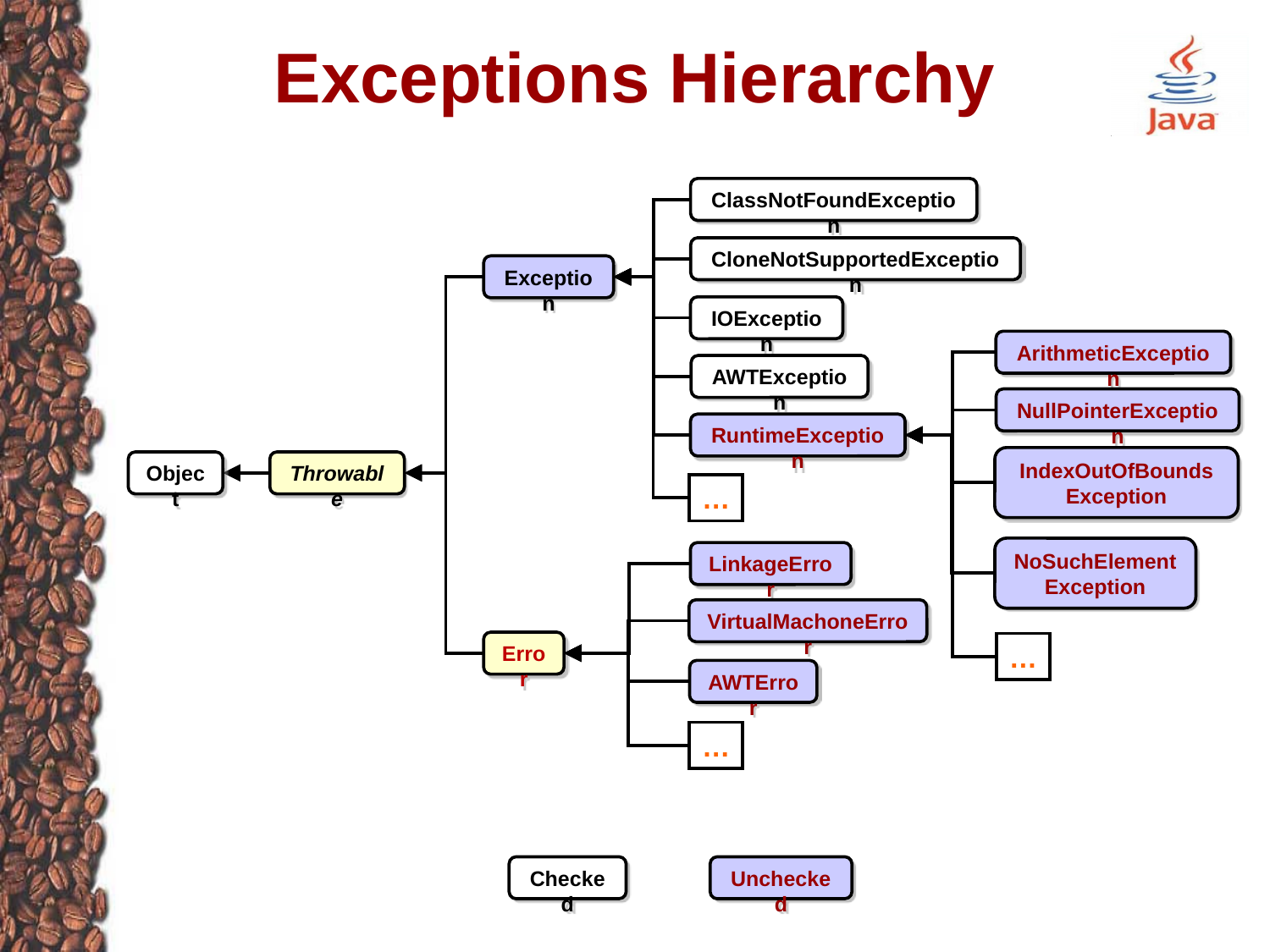

# Exceptions Hierarchy
ClassNotFoundException
CloneNotSupportedException
Exception
IOException
ArithmeticException
AWTException
NullPointerException
RuntimeException
IndexOutOfBounds
Exception
Object
Throwable
…
NoSuchElement
Exception
LinkageError
VirtualMachoneError
Error
…
AWTError
…
Checked
Unchecked